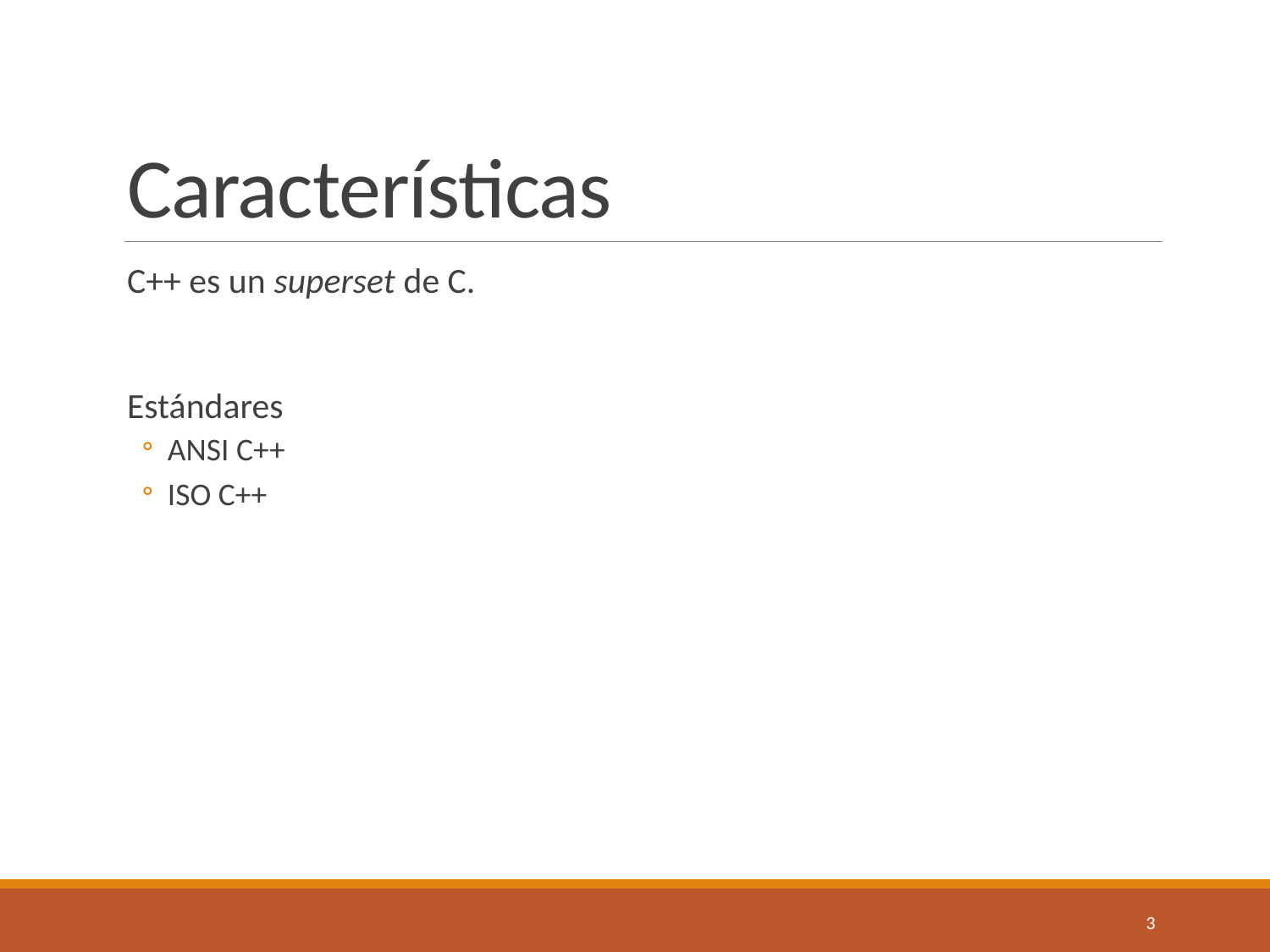

# Características
C++ es un superset de C.

Estándares
ANSI C++
ISO C++
3